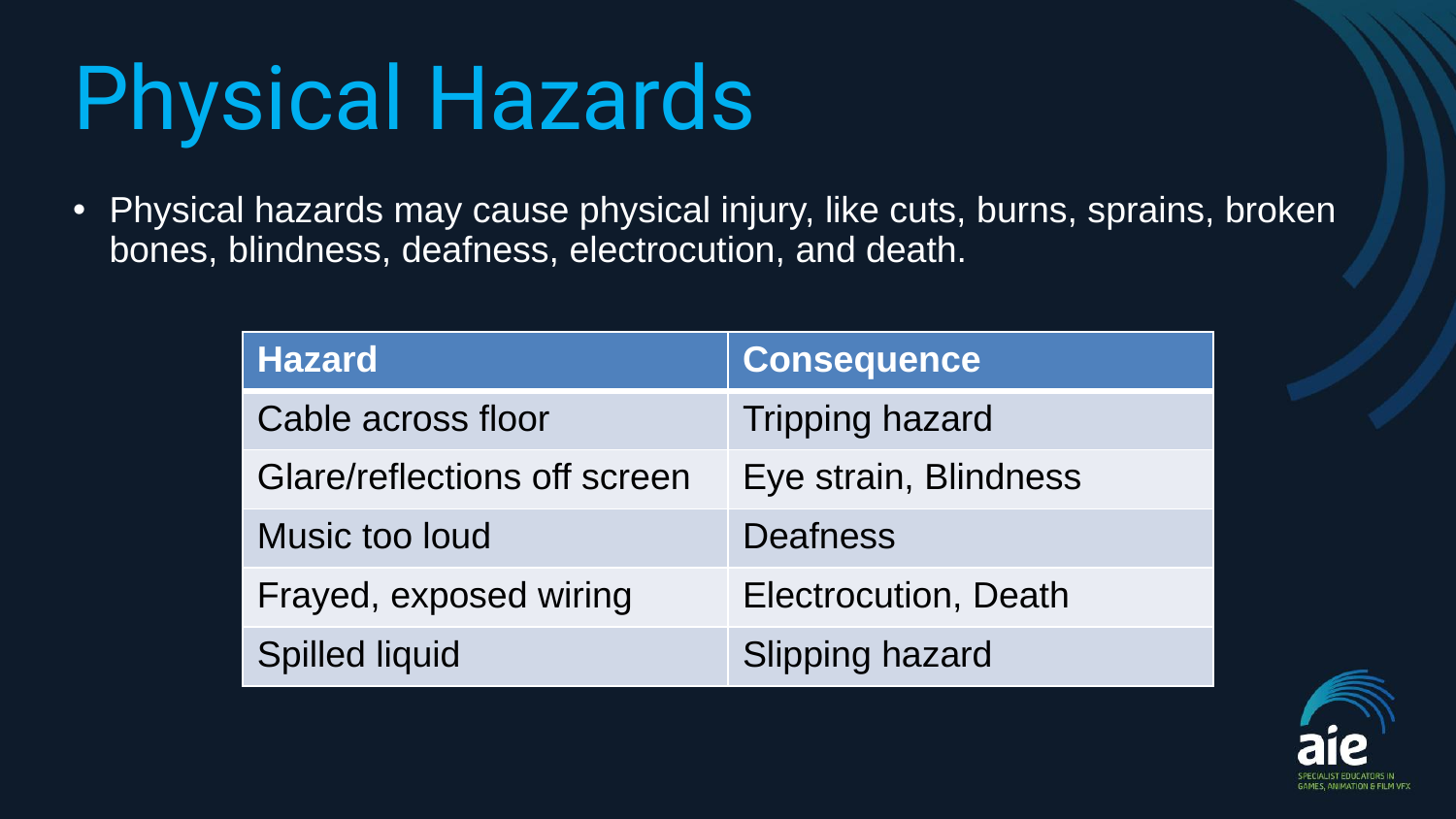

Physical Hazards
# Physical hazards may cause physical injury, like cuts, burns, sprains, broken bones, blindness, deafness, electrocution, and death.
| Hazard | Consequence |
| --- | --- |
| Cable across floor | Tripping hazard |
| Glare/reflections off screen | Eye strain, Blindness |
| Music too loud | Deafness |
| Frayed, exposed wiring | Electrocution, Death |
| Spilled liquid | Slipping hazard |